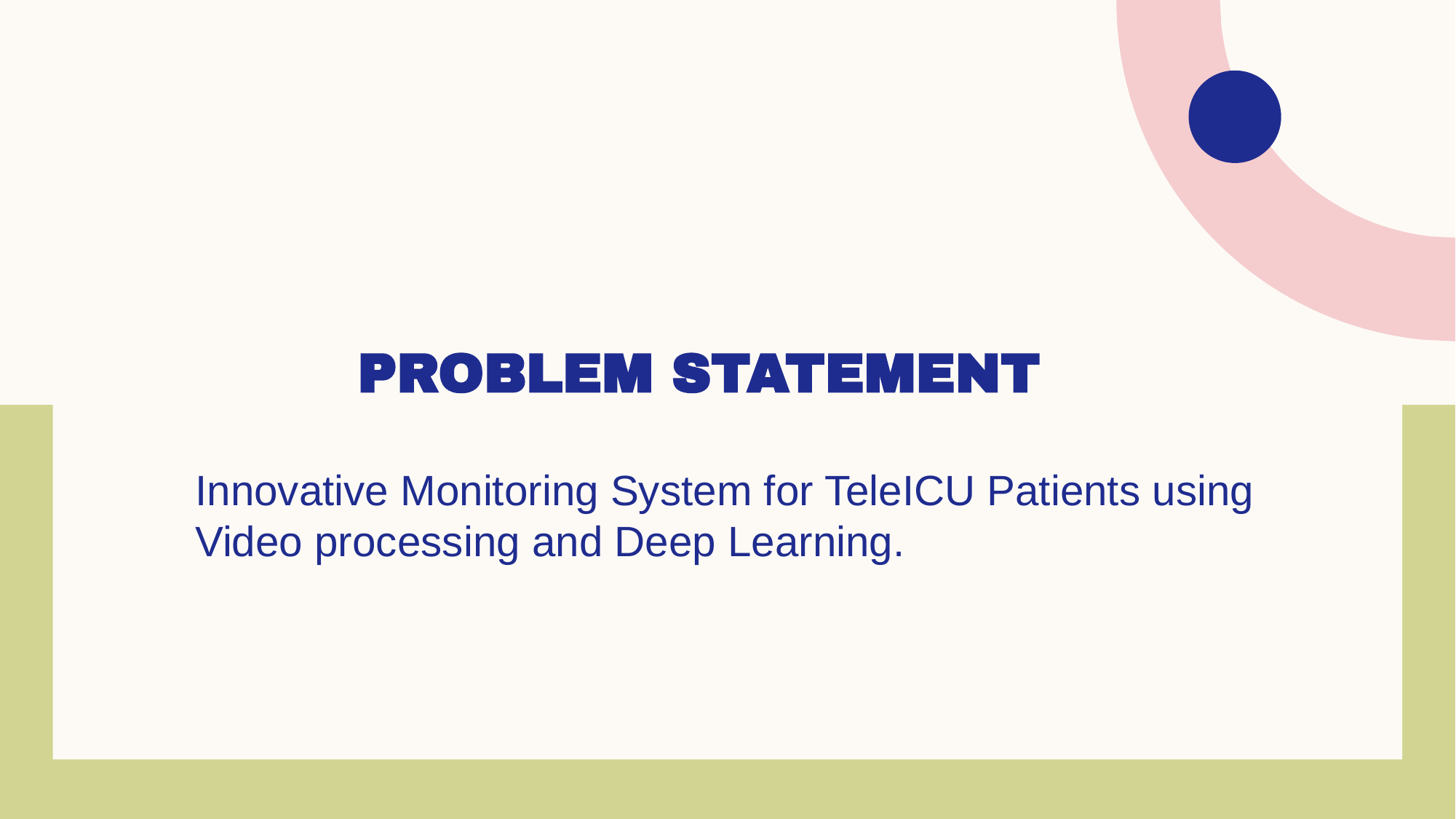

# Problem statement
Innovative Monitoring System for TeleICU Patients using Video processing and Deep Learning.